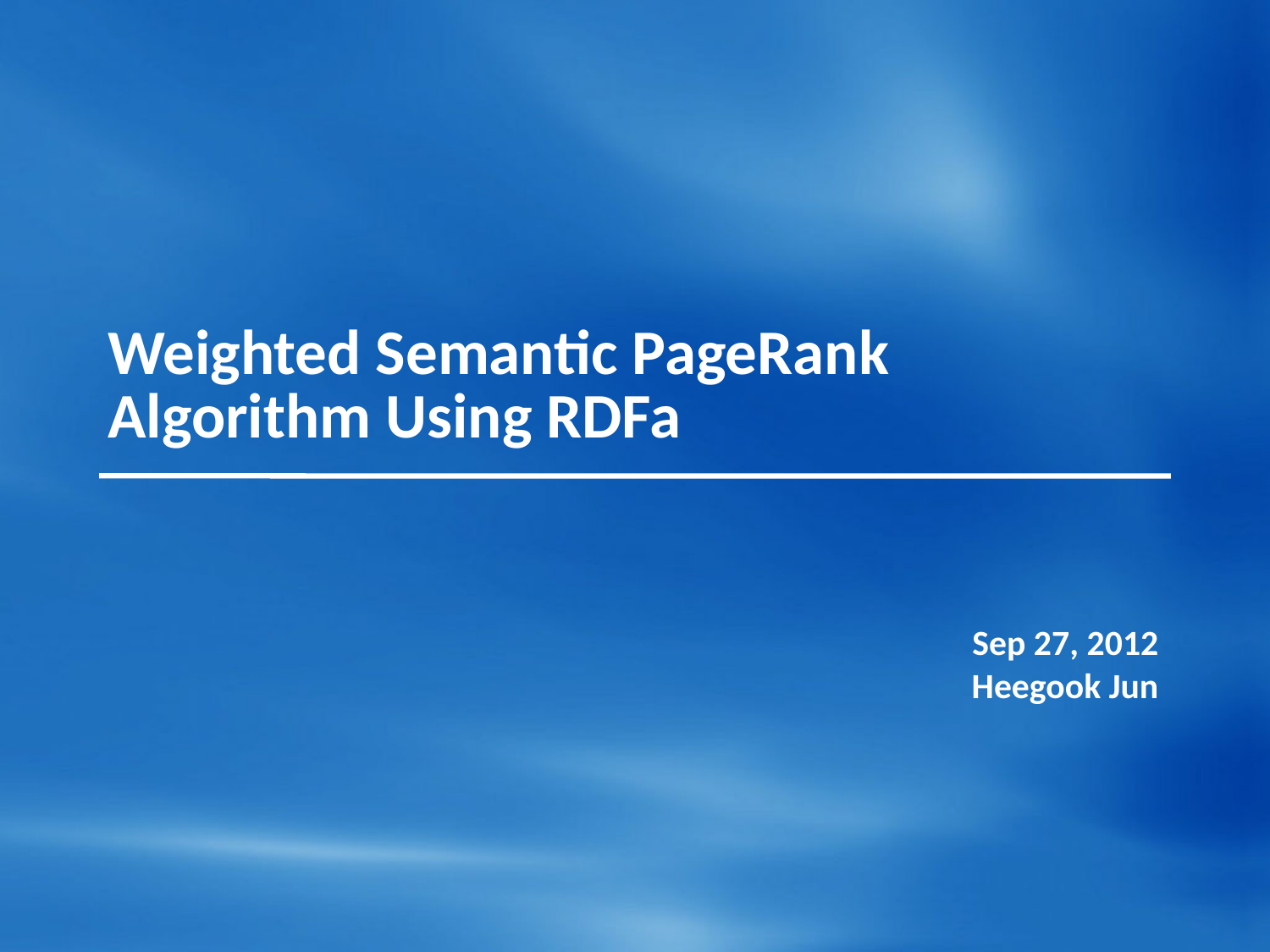

# Weighted Semantic PageRank Algorithm Using RDFa

Sep 27, 2012
Heegook Jun